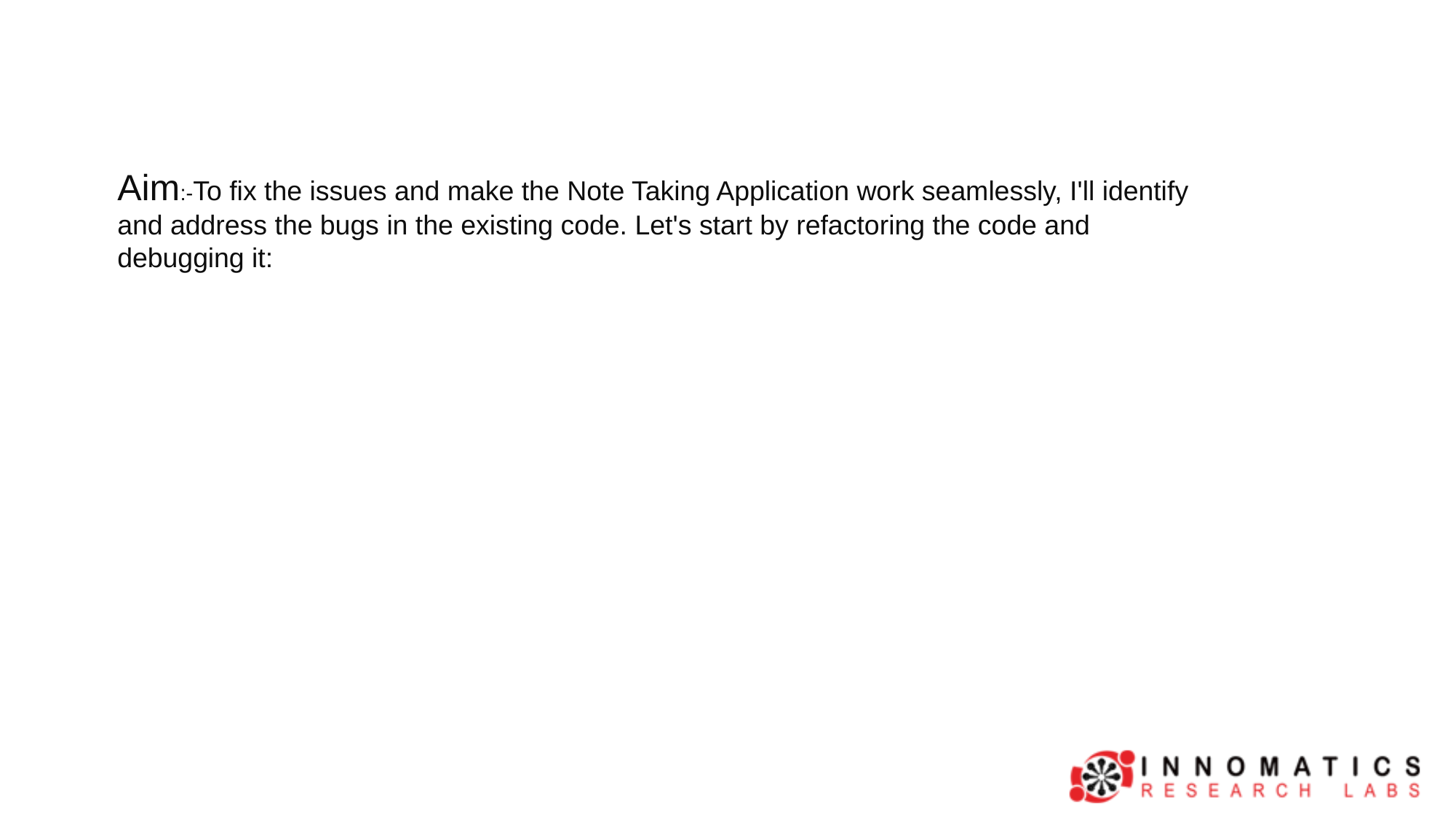

Aim:-To fix the issues and make the Note Taking Application work seamlessly, I'll identify and address the bugs in the existing code. Let's start by refactoring the code and debugging it: